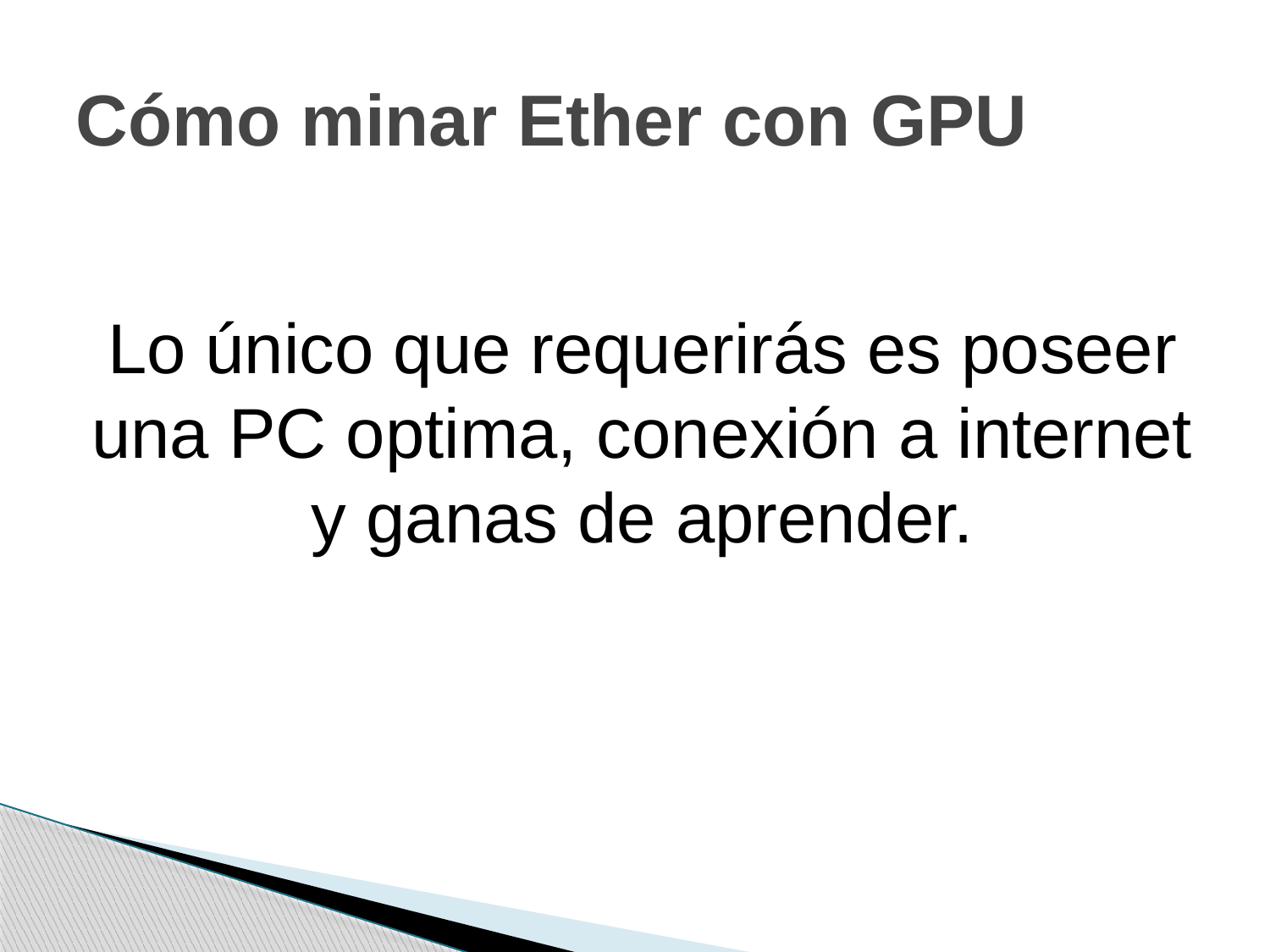

# Cómo minar Ether con GPU

Lo único que requerirás es poseer una PC optima, conexión a internet y ganas de aprender.